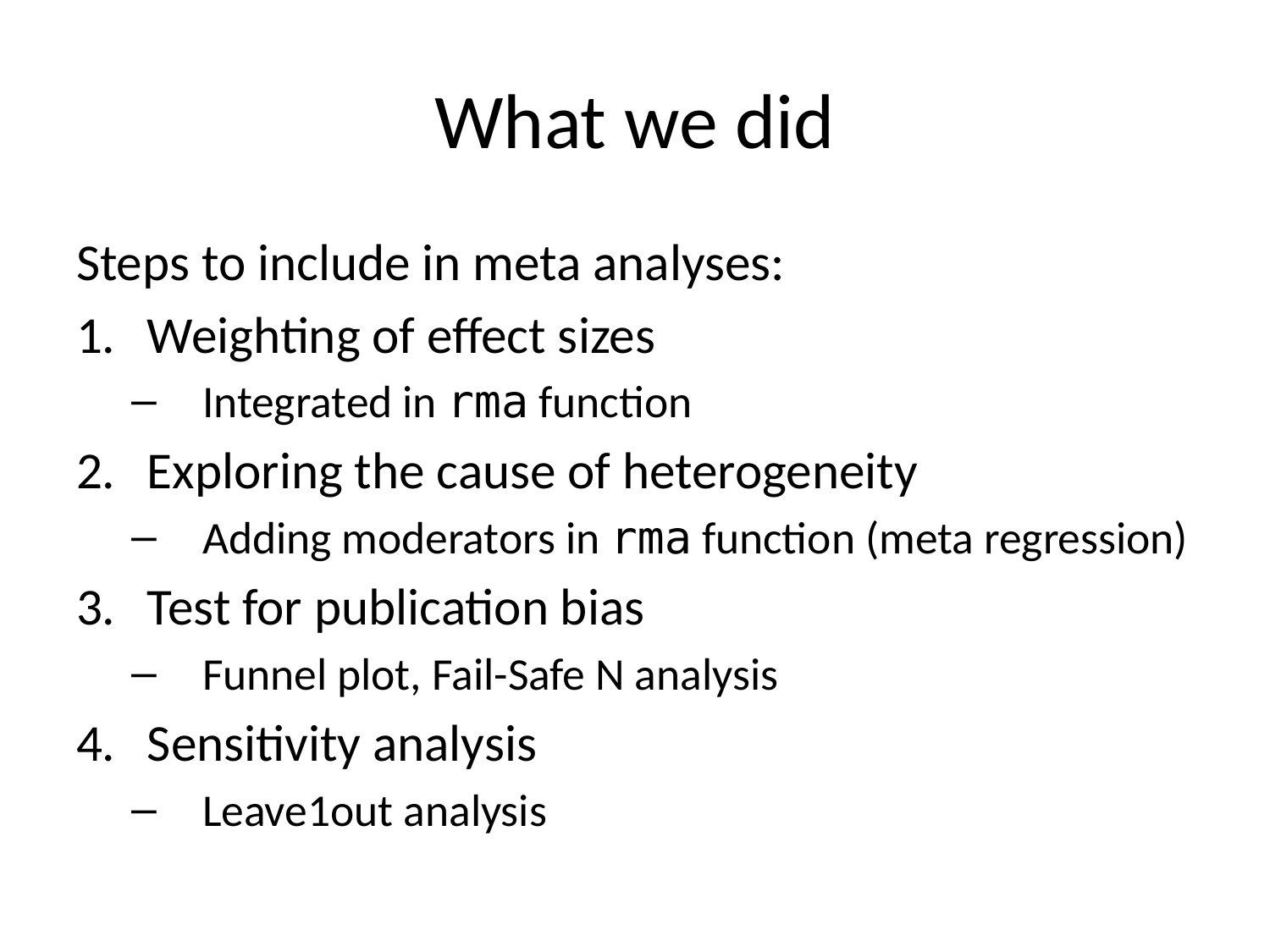

# What we did
Steps to include in meta analyses:
Weighting of effect sizes
Integrated in rma function
Exploring the cause of heterogeneity
Adding moderators in rma function (meta regression)
Test for publication bias
Funnel plot, Fail-Safe N analysis
Sensitivity analysis
Leave1out analysis